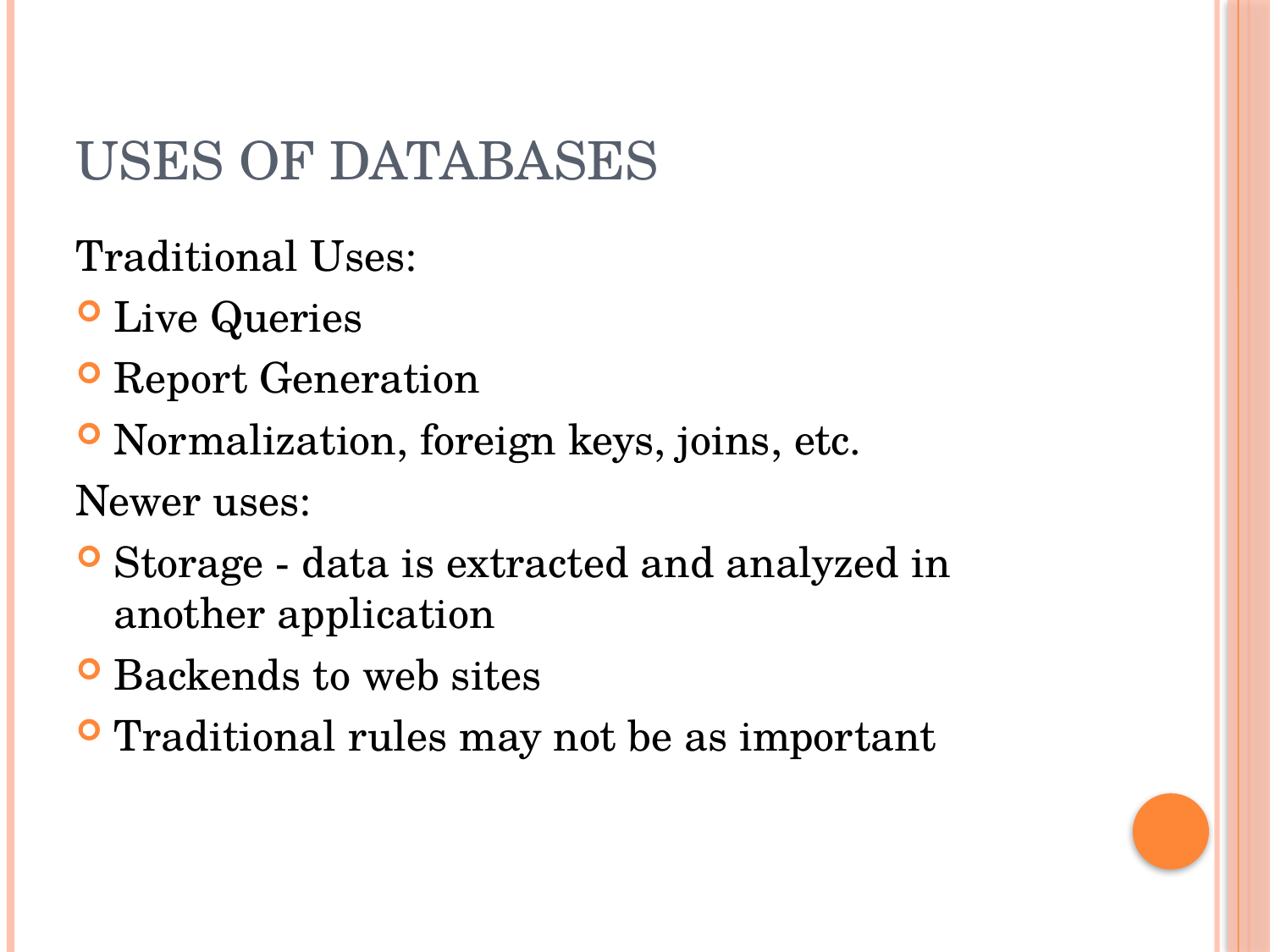

# Uses of Databases
Traditional Uses:
Live Queries
Report Generation
Normalization, foreign keys, joins, etc.
Newer uses:
Storage - data is extracted and analyzed in another application
Backends to web sites
Traditional rules may not be as important